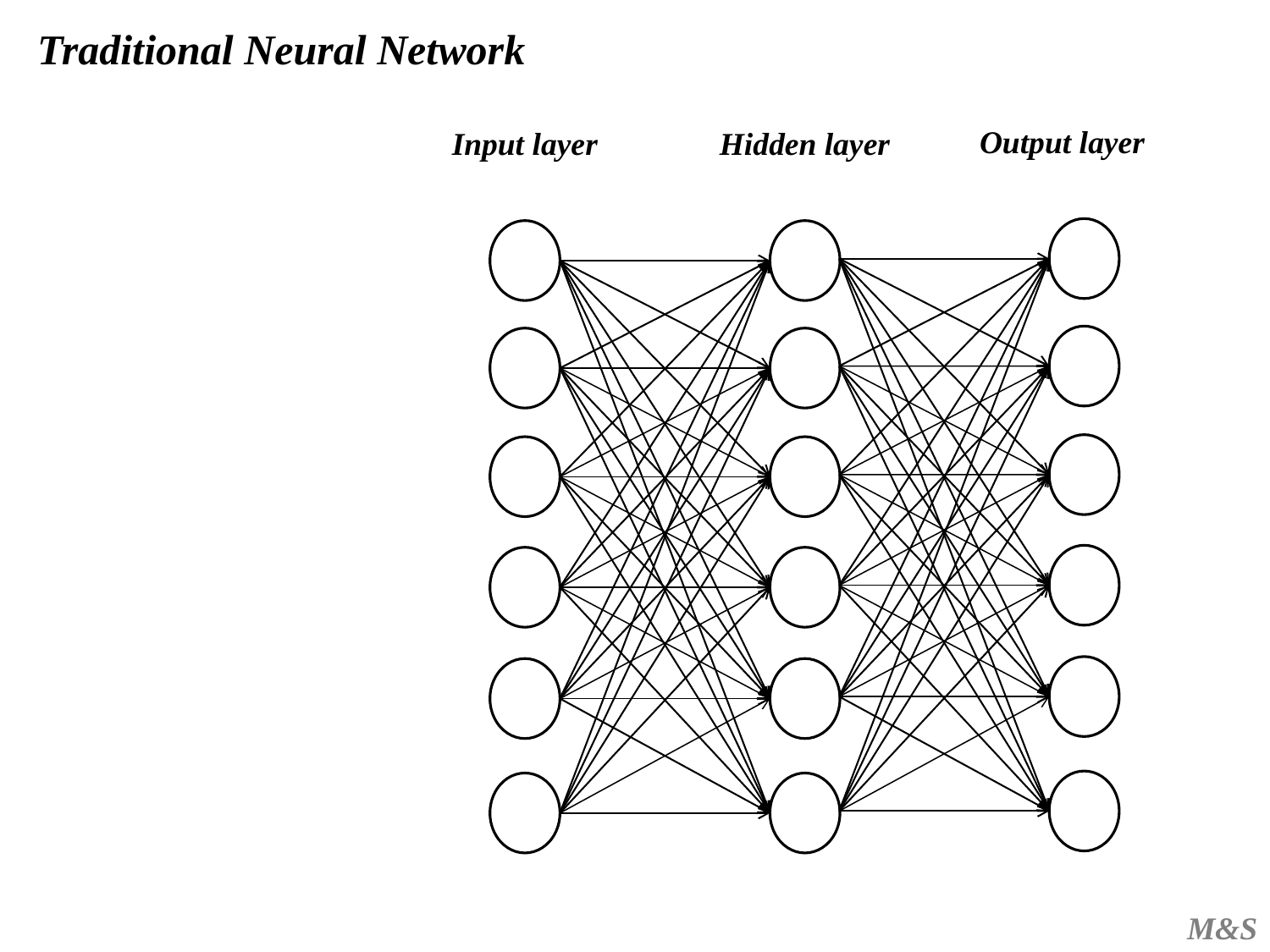

Traditional Neural Network
Output layer
Input layer
Hidden layer